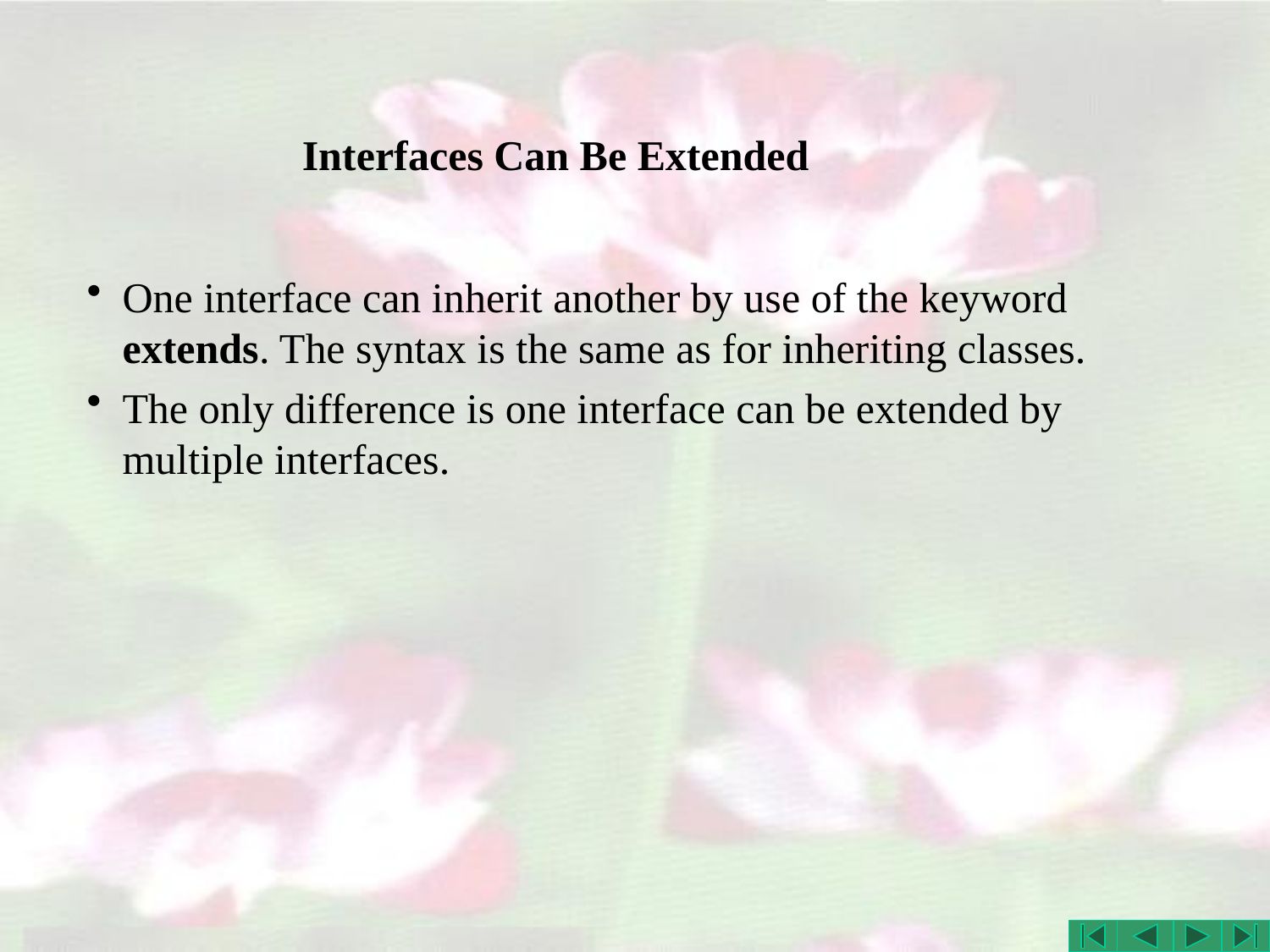

# Interfaces Can Be Extended
One interface can inherit another by use of the keyword extends. The syntax is the same as for inheriting classes.
The only difference is one interface can be extended by multiple interfaces.